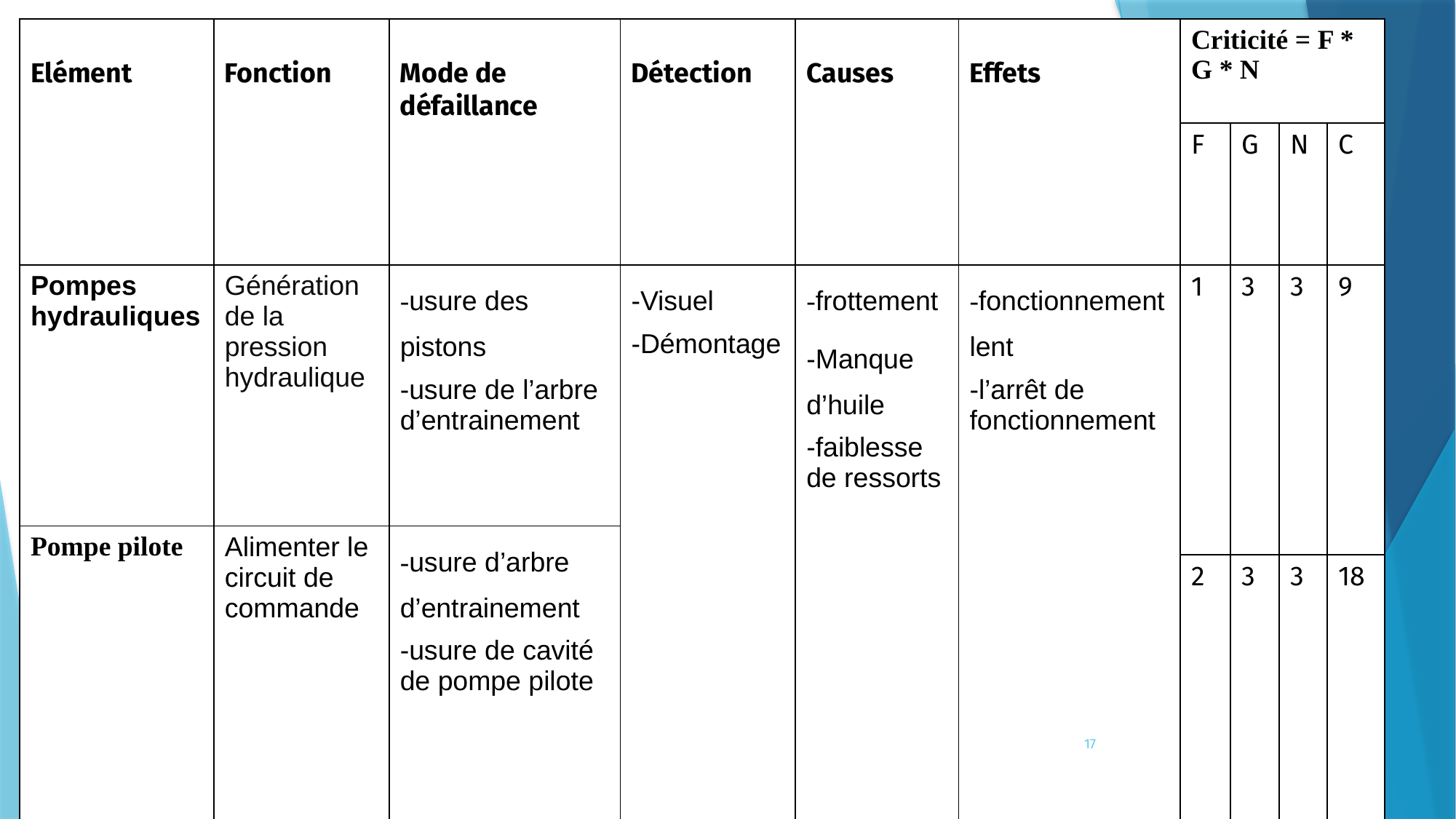

| Elément | Fonction | Mode de défaillance | Détection | Causes V | Effets | Criticité = F \* G \* N |  |  |  |
| --- | --- | --- | --- | --- | --- | --- | --- | --- | --- |
|  |  |  |  |  |  | F | G | N | C |
| Pompes hydrauliques | Génération de la pression hydraulique | -usure des pistons -usure de l’arbre d’entrainement | -Visuel -Démontage | -frottement -Manque d’huile -faiblesse de ressorts | -fonctionnement lent -l’arrêt de fonctionnement | 1 | 3 | 3 | 9 |
| Pompe pilote | Alimenter le circuit de commande | -usure d’arbre d’entrainement -usure de cavité de pompe pilote |  |  |  |  |  |  |  |
|  |  |  |  |  |  | 2 | 3 | 3 | 18 |
17